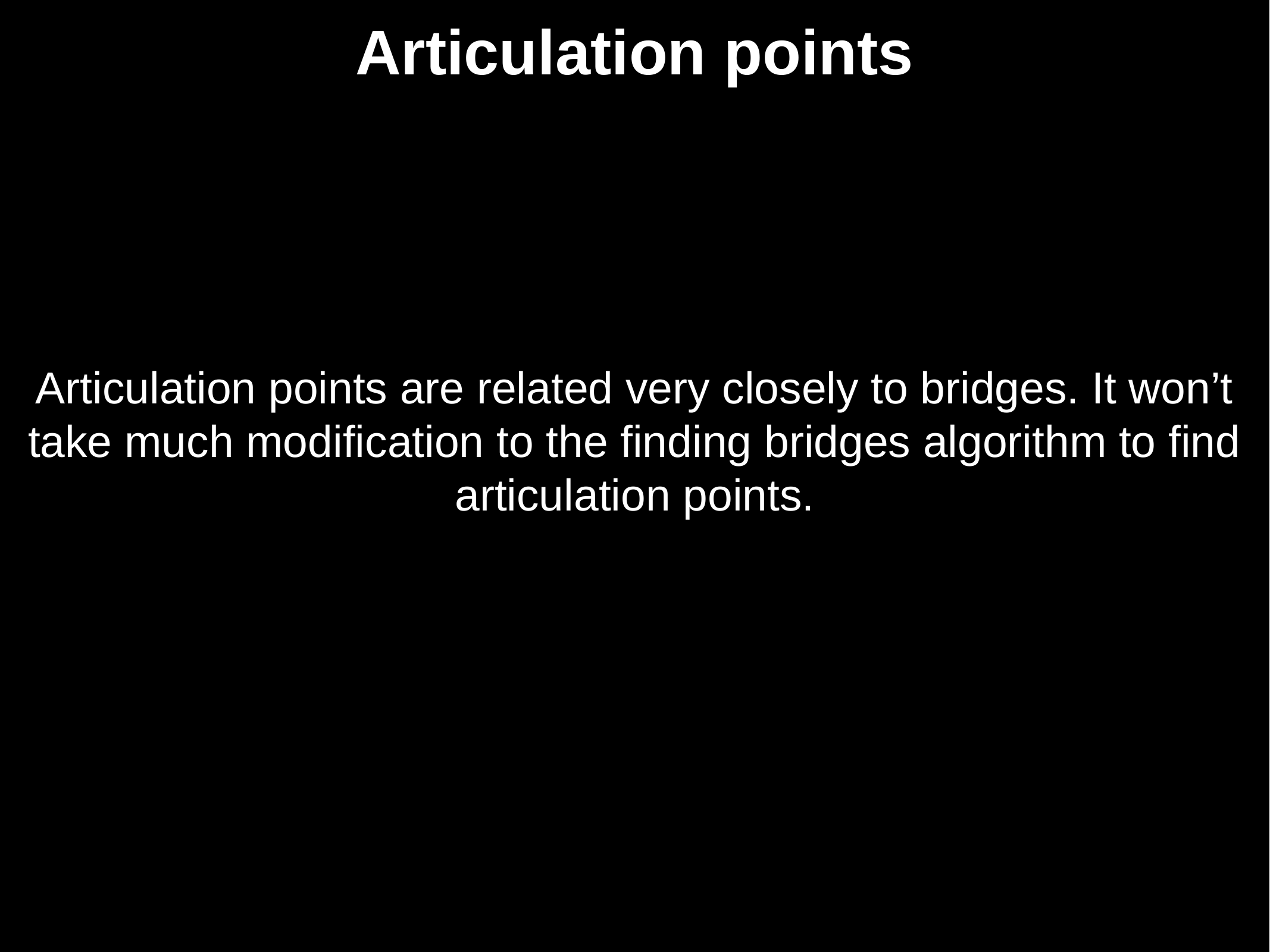

Articulation points

Articulation points are related very closely to bridges. It won’t take much modification to the finding bridges algorithm to find articulation points.